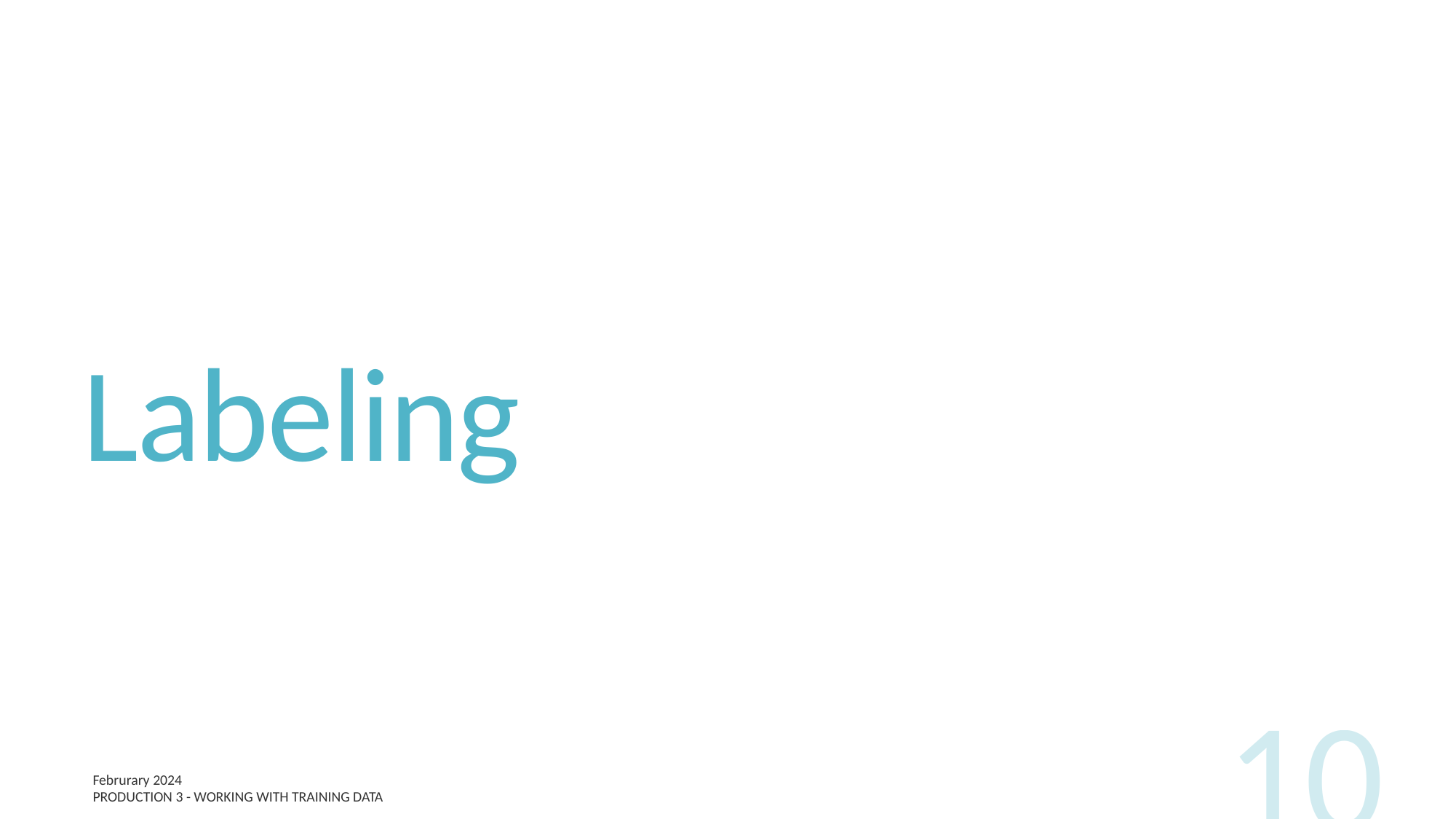

# Labeling
10
Februrary 2024
Production 3 - Working with Training Data